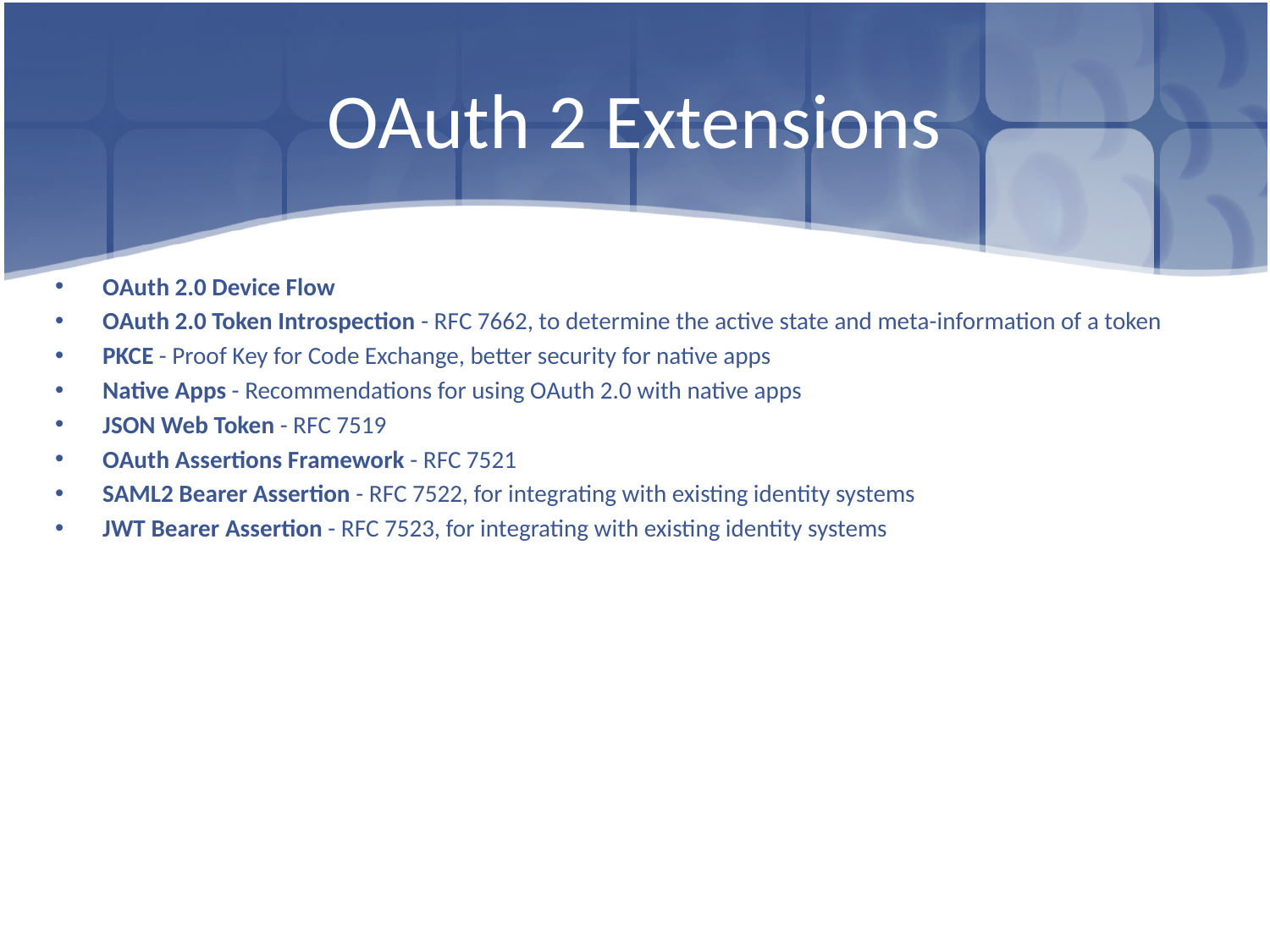

# OAuth 2 Extensions
OAuth 2.0 Device Flow
OAuth 2.0 Token Introspection - RFC 7662, to determine the active state and meta-information of a token
PKCE - Proof Key for Code Exchange, better security for native apps
Native Apps - Recommendations for using OAuth 2.0 with native apps
JSON Web Token - RFC 7519
OAuth Assertions Framework - RFC 7521
SAML2 Bearer Assertion - RFC 7522, for integrating with existing identity systems
JWT Bearer Assertion - RFC 7523, for integrating with existing identity systems